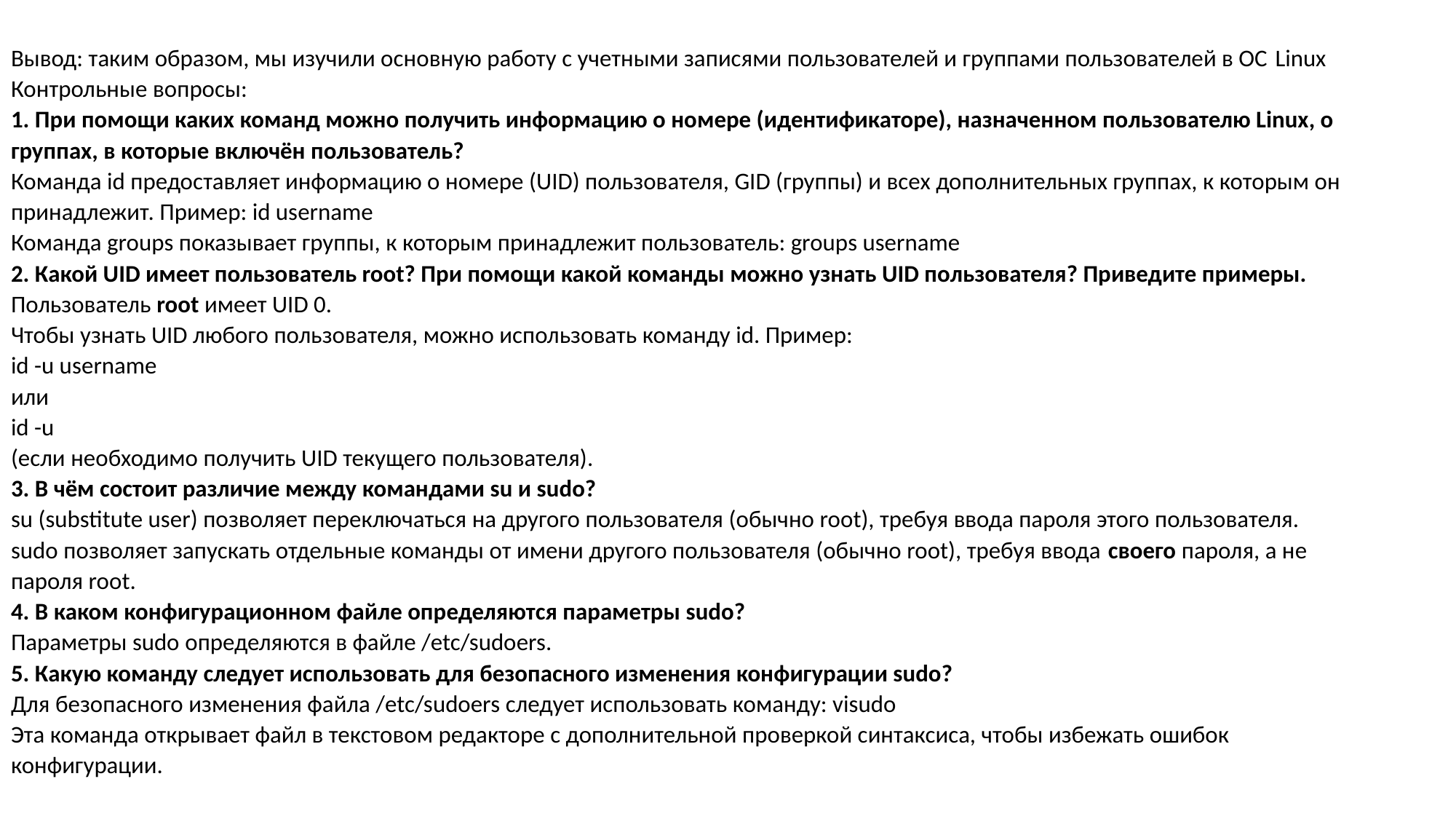

# Вывод: таким образом, мы изучили основную работу с учетными записями пользователей и группами пользователей в ОС Linux Контрольные вопросы: 1. При помощи каких команд можно получить информацию о номере (идентификаторе), назначенном пользователю Linux, о группах, в которые включён пользователь? Команда id предоставляет информацию о номере (UID) пользователя, GID (группы) и всех дополнительных группах, к которым он принадлежит. Пример: id username Команда groups показывает группы, к которым принадлежит пользователь: groups username 2. Какой UID имеет пользователь root? При помощи какой команды можно узнать UID пользователя? Приведите примеры. Пользователь root имеет UID 0. Чтобы узнать UID любого пользователя, можно использовать команду id. Пример: id -u username или id -u (если необходимо получить UID текущего пользователя). 3. В чём состоит различие между командами su и sudo? su (substitute user) позволяет переключаться на другого пользователя (обычно root), требуя ввода пароля этого пользователя. sudo позволяет запускать отдельные команды от имени другого пользователя (обычно root), требуя ввода своего пароля, а не пароля root. 4. В каком конфигурационном файле определяются параметры sudo? Параметры sudo определяются в файле /etc/sudoers. 5. Какую команду следует использовать для безопасного изменения конфигурации sudo? Для безопасного изменения файла /etc/sudoers следует использовать команду: visudo Эта команда открывает файл в текстовом редакторе с дополнительной проверкой синтаксиса, чтобы избежать ошибок конфигурации.